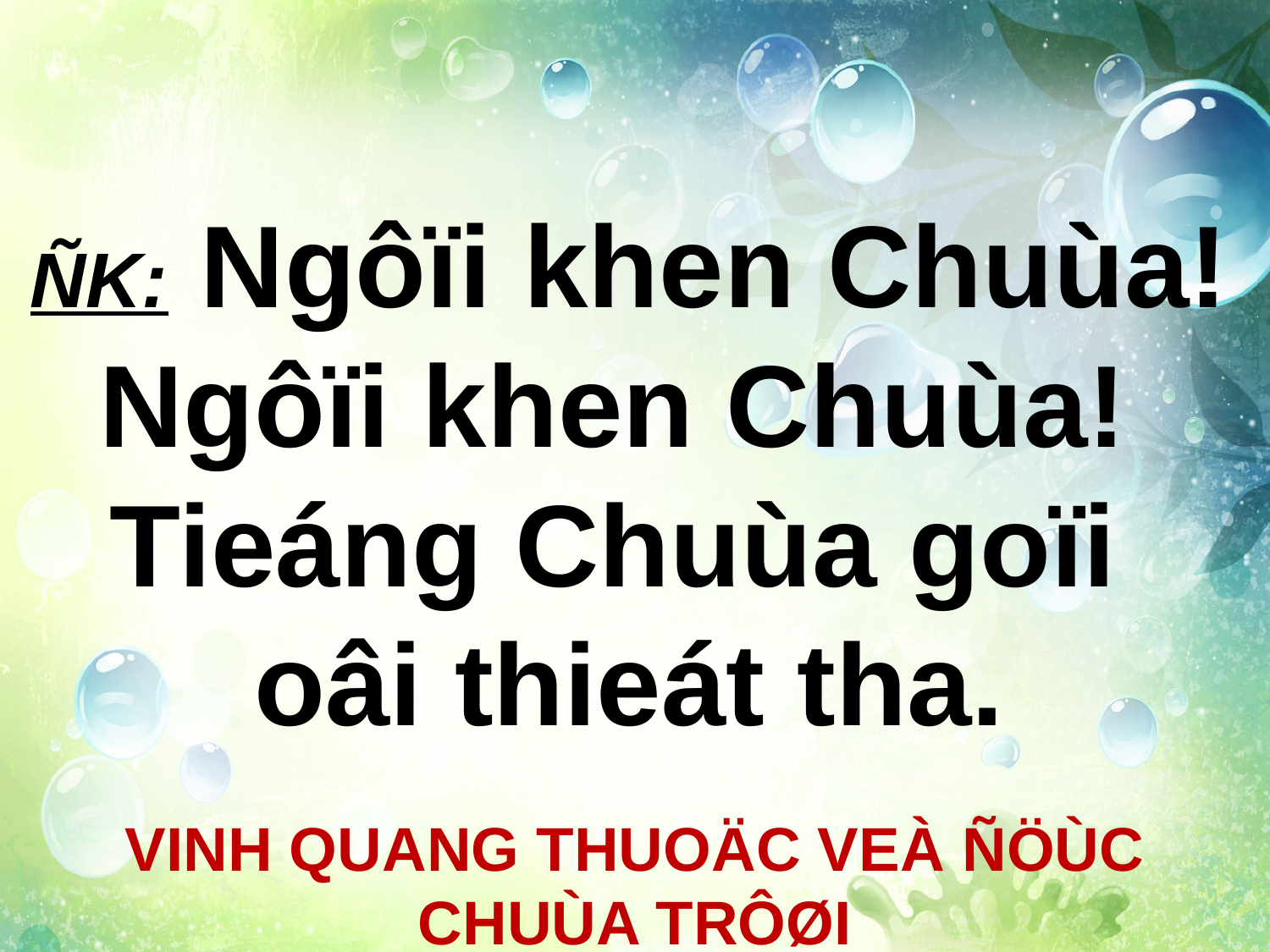

ÑK: Ngôïi khen Chuùa! Ngôïi khen Chuùa!
Tieáng Chuùa goïi
oâi thieát tha.
VINH QUANG THUOÄC VEÀ ÑÖÙC CHUÙA TRÔØI